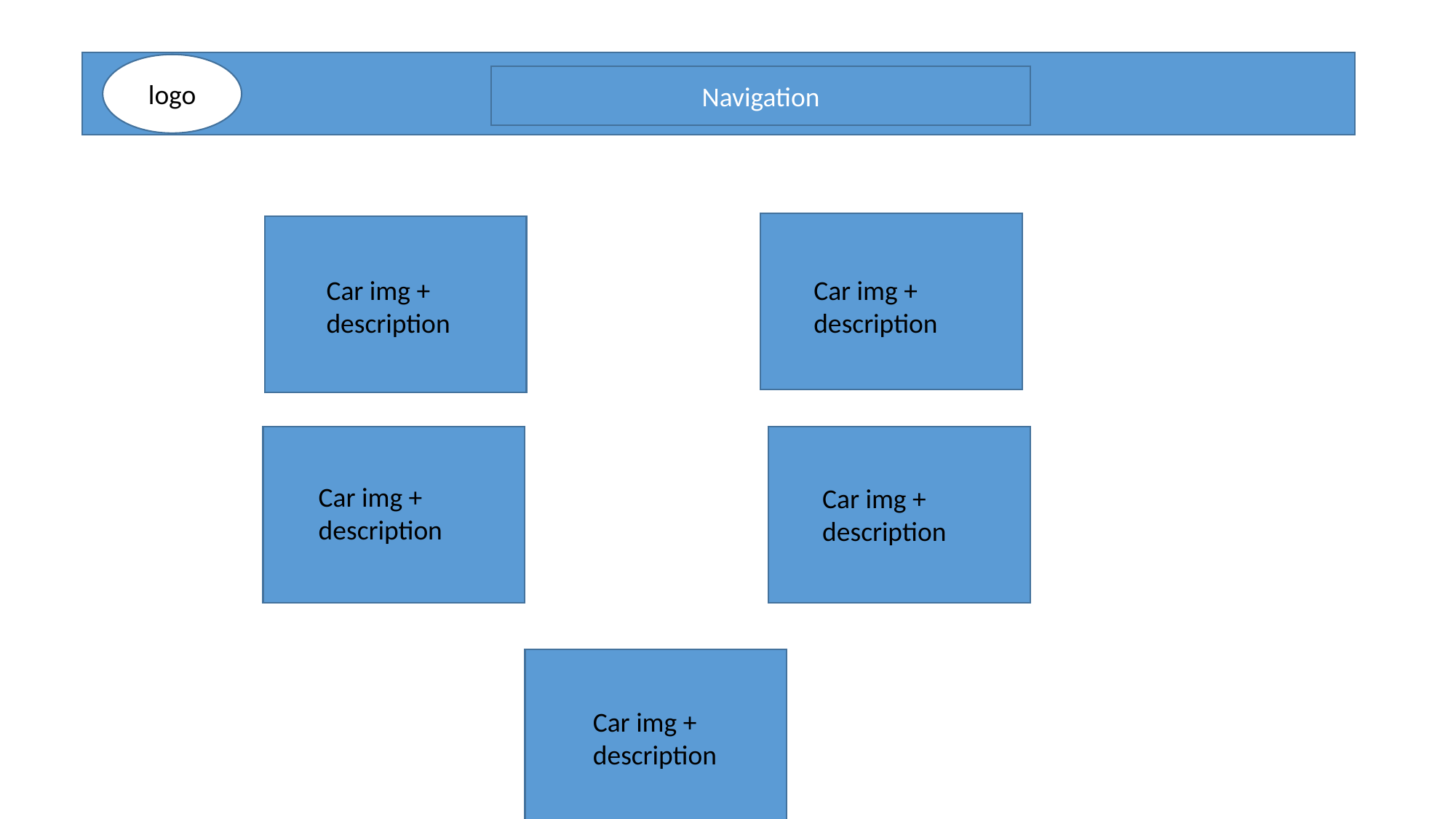

logo
Navigation
Social media
Social media
Car img + description
Car img + description
Social media
Social media
Car img + description
Car img + description
Social media
Car img + description